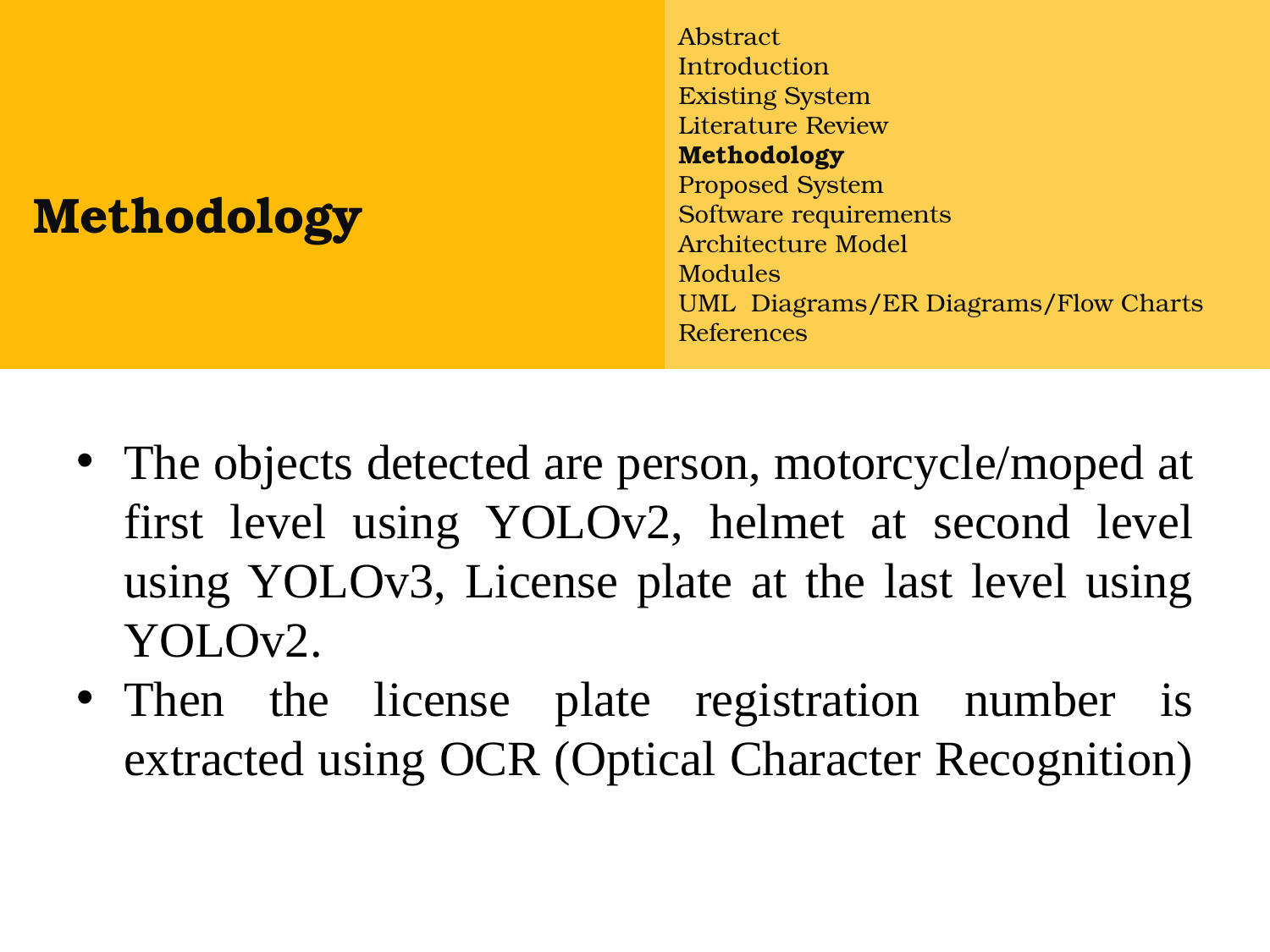

Abstract
Introduction
Existing System
Literature Review
Methodology
Proposed System
Software requirements
Architecture Model
Modules
UML  Diagrams/ER Diagrams/Flow Charts
References

Introduction
Existing System
Proposed System
Software requirements
References
#
Methodology

The objects detected are person, motorcycle/moped at first level using YOLOv2, helmet at second level using YOLOv3, License plate at the last level using YOLOv2.
Then the license plate registration number is extracted using OCR (Optical Character Recognition)